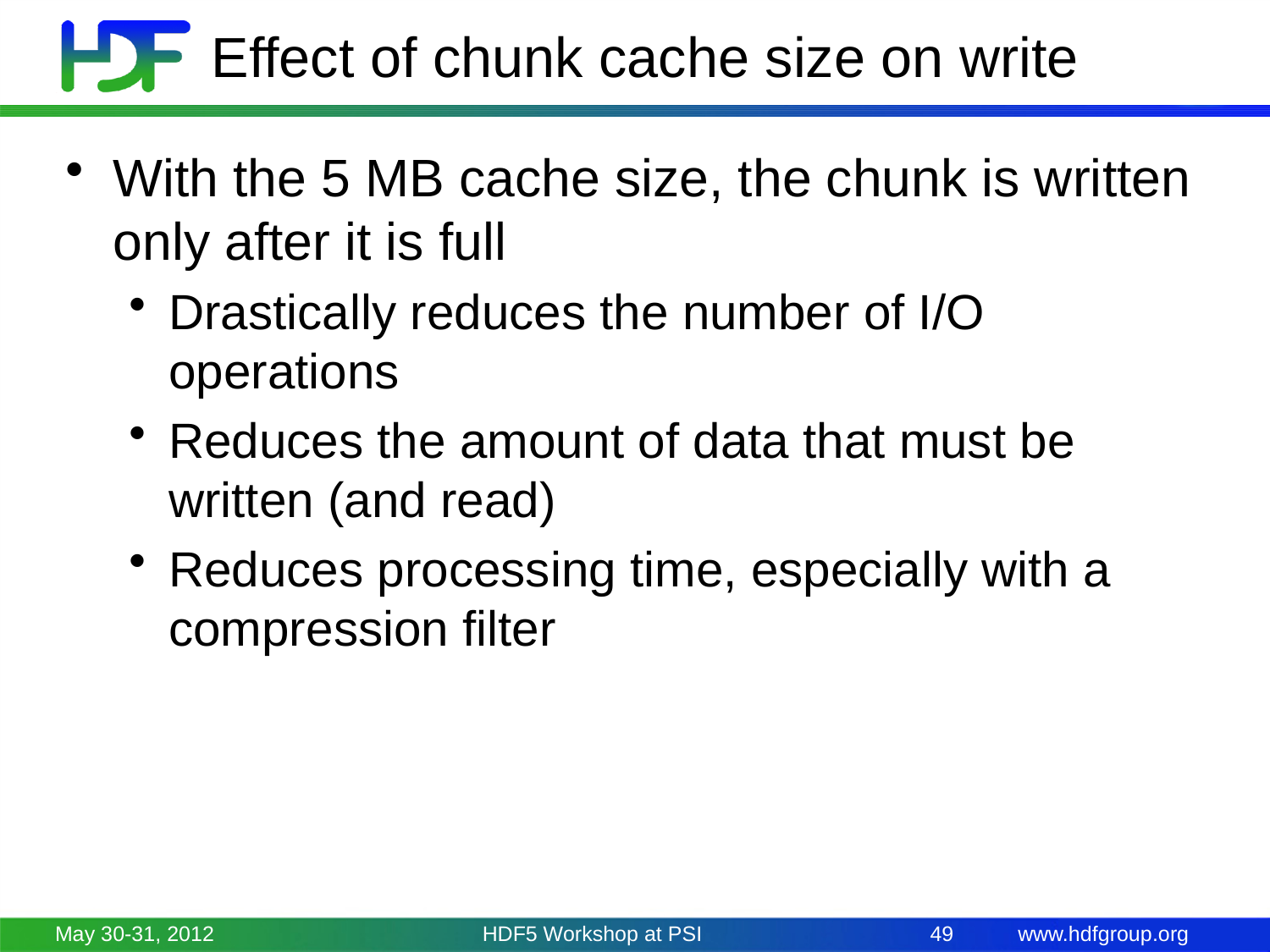

# Effect of chunk cache size on write
With the 5 MB cache size, the chunk is written only after it is full
Drastically reduces the number of I/O operations
Reduces the amount of data that must be written (and read)
Reduces processing time, especially with a compression filter

May 30-31, 2012
HDF5 Workshop at PSI
49